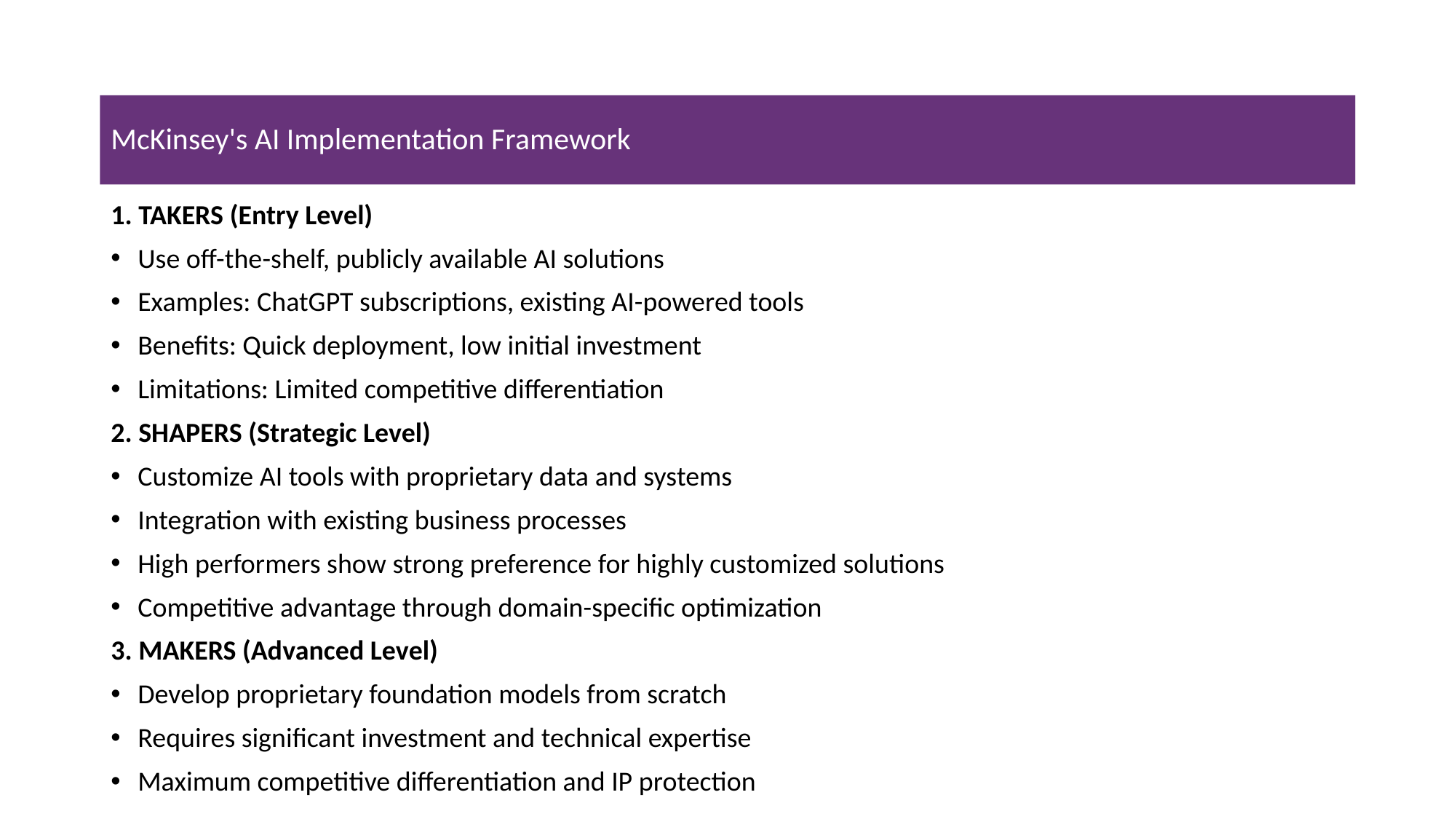

# McKinsey's AI Implementation Framework
1. TAKERS (Entry Level)
Use off-the-shelf, publicly available AI solutions
Examples: ChatGPT subscriptions, existing AI-powered tools
Benefits: Quick deployment, low initial investment
Limitations: Limited competitive differentiation
2. SHAPERS (Strategic Level)
Customize AI tools with proprietary data and systems
Integration with existing business processes
High performers show strong preference for highly customized solutions
Competitive advantage through domain-specific optimization
3. MAKERS (Advanced Level)
Develop proprietary foundation models from scratch
Requires significant investment and technical expertise
Maximum competitive differentiation and IP protection